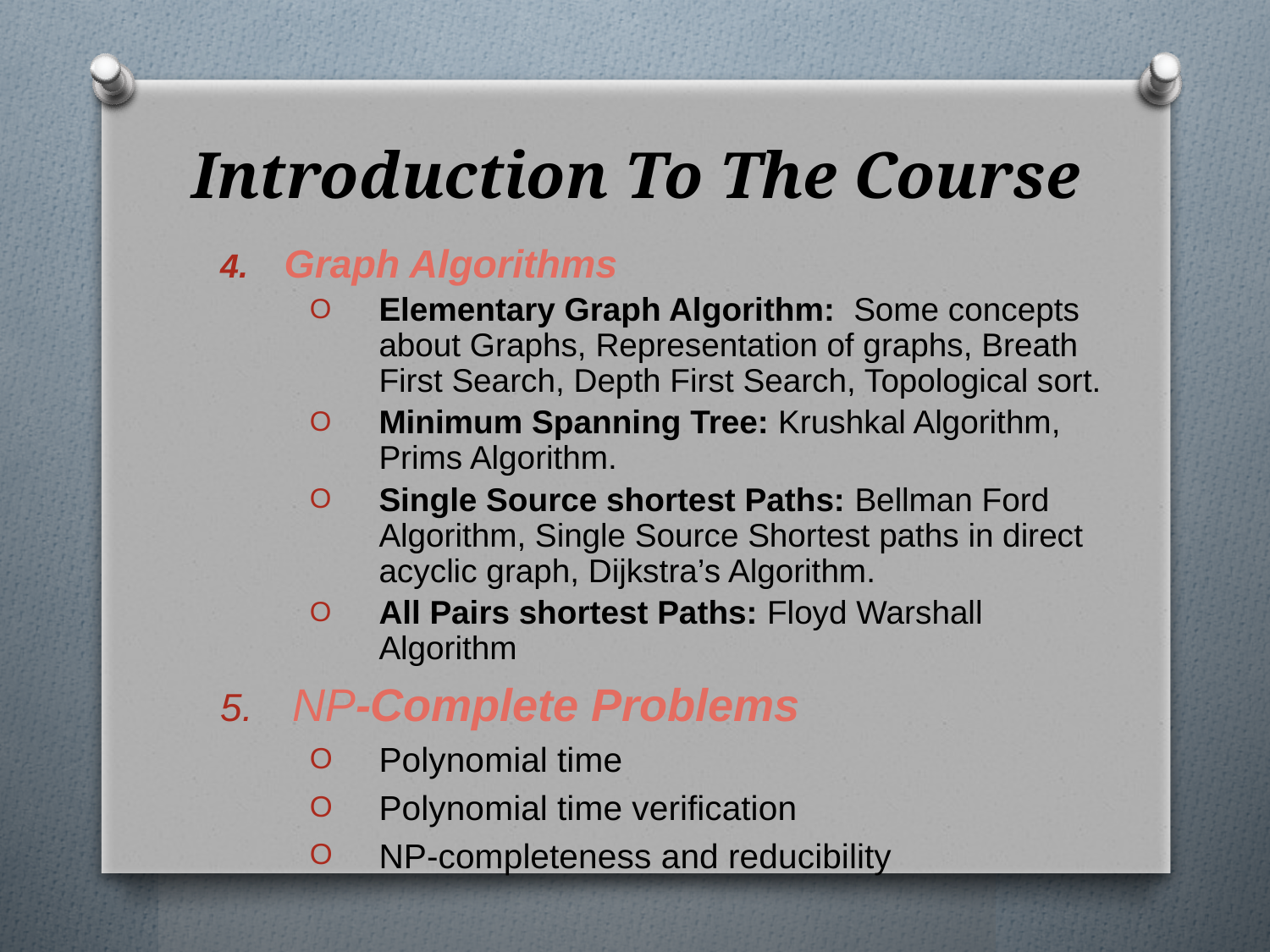

# Introduction To The Course
Graph Algorithms
Elementary Graph Algorithm:  Some concepts about Graphs, Representation of graphs, Breath First Search, Depth First Search, Topological sort.
Minimum Spanning Tree: Krushkal Algorithm, Prims Algorithm.
Single Source shortest Paths: Bellman Ford Algorithm, Single Source Shortest paths in direct acyclic graph, Dijkstra’s Algorithm.
All Pairs shortest Paths: Floyd Warshall Algorithm
NP-Complete Problems
Polynomial time
Polynomial time verification
NP-completeness and reducibility